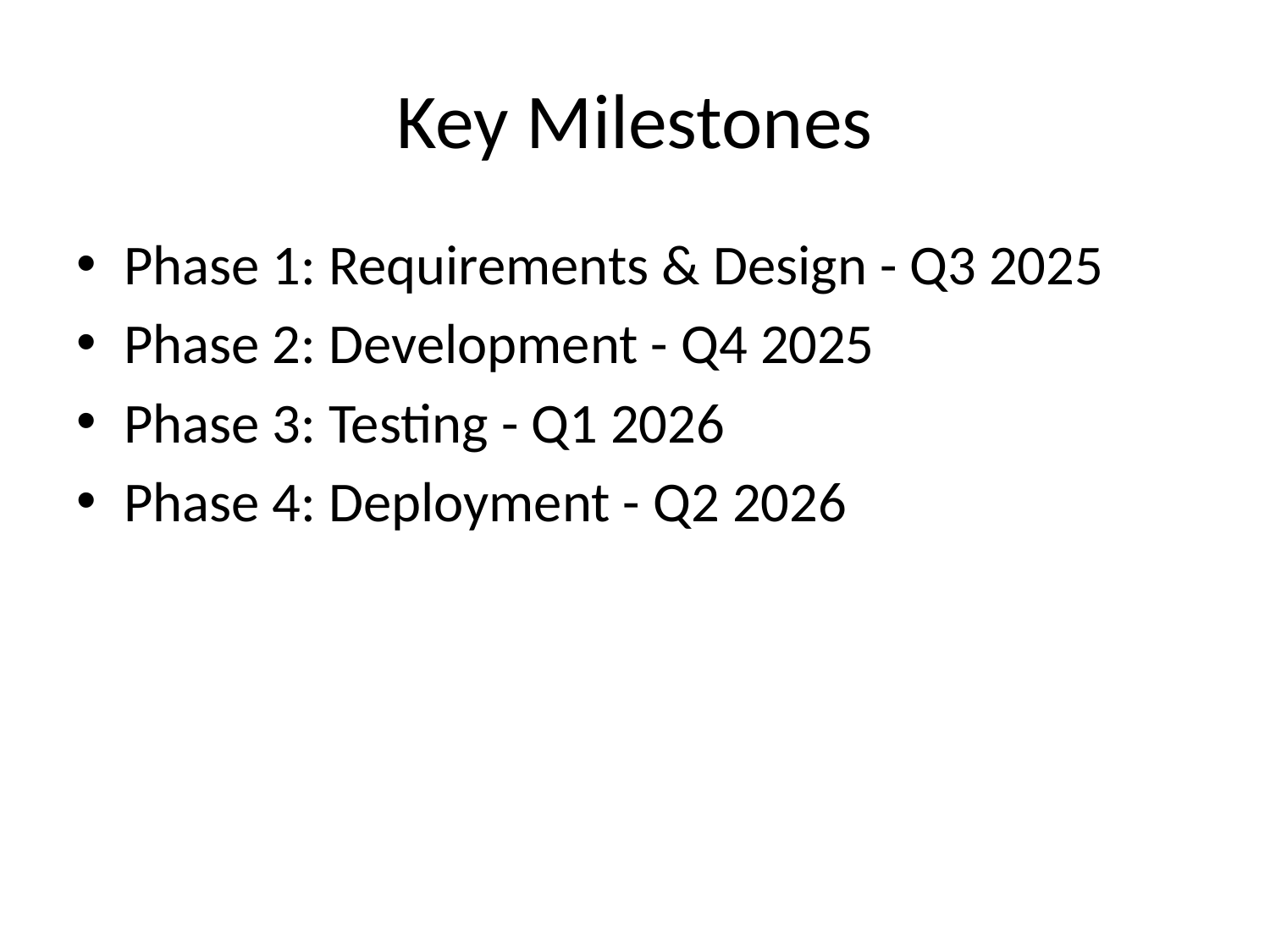

# Key Milestones
Phase 1: Requirements & Design - Q3 2025
Phase 2: Development - Q4 2025
Phase 3: Testing - Q1 2026
Phase 4: Deployment - Q2 2026